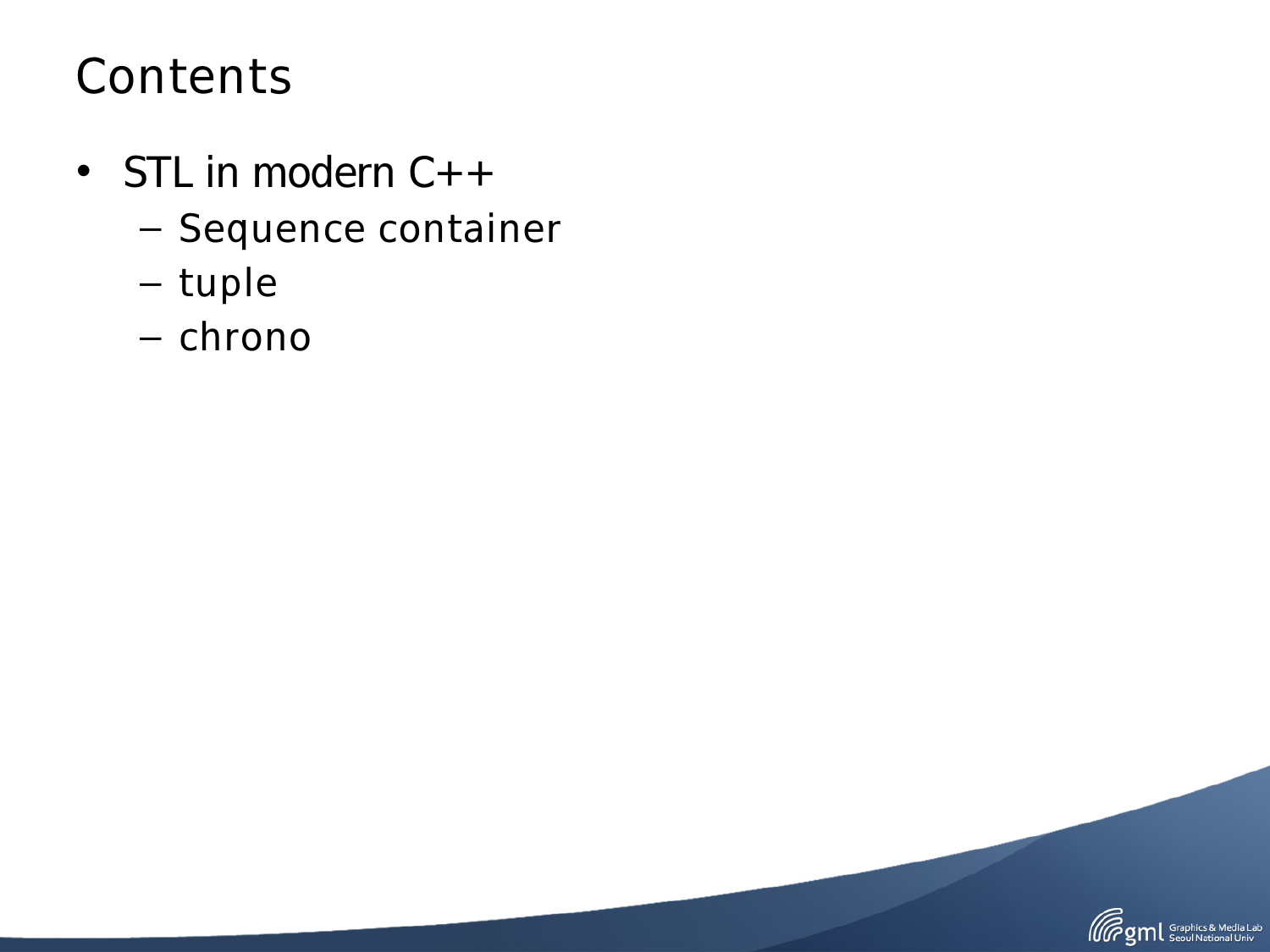

# Contents
STL in modern C++
Sequence container
tuple
chrono